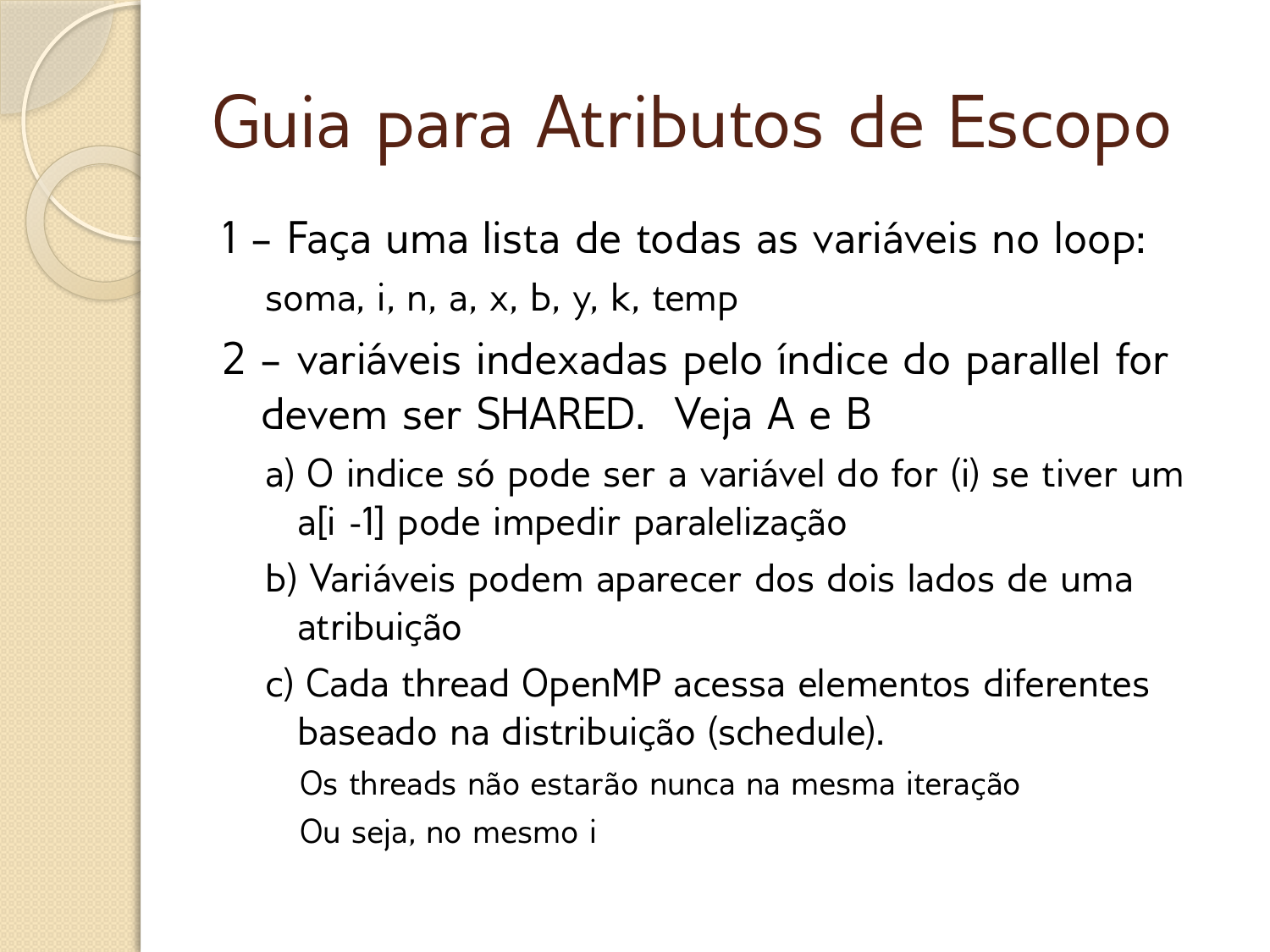

# Guia para Atributos de Escopo
1 – Faça uma lista de todas as variáveis no loop:
soma, i, n, a, x, b, y, k, temp
2 – variáveis indexadas pelo índice do parallel for devem ser SHARED.  Veja A e B
a) O indice só pode ser a variável do for (i) se tiver um a[i -1] pode impedir paralelização
b) Variáveis podem aparecer dos dois lados de uma atribuição
c) Cada thread OpenMP acessa elementos diferentes baseado na distribuição (schedule).
Os threads não estarão nunca na mesma iteração
Ou seja, no mesmo i